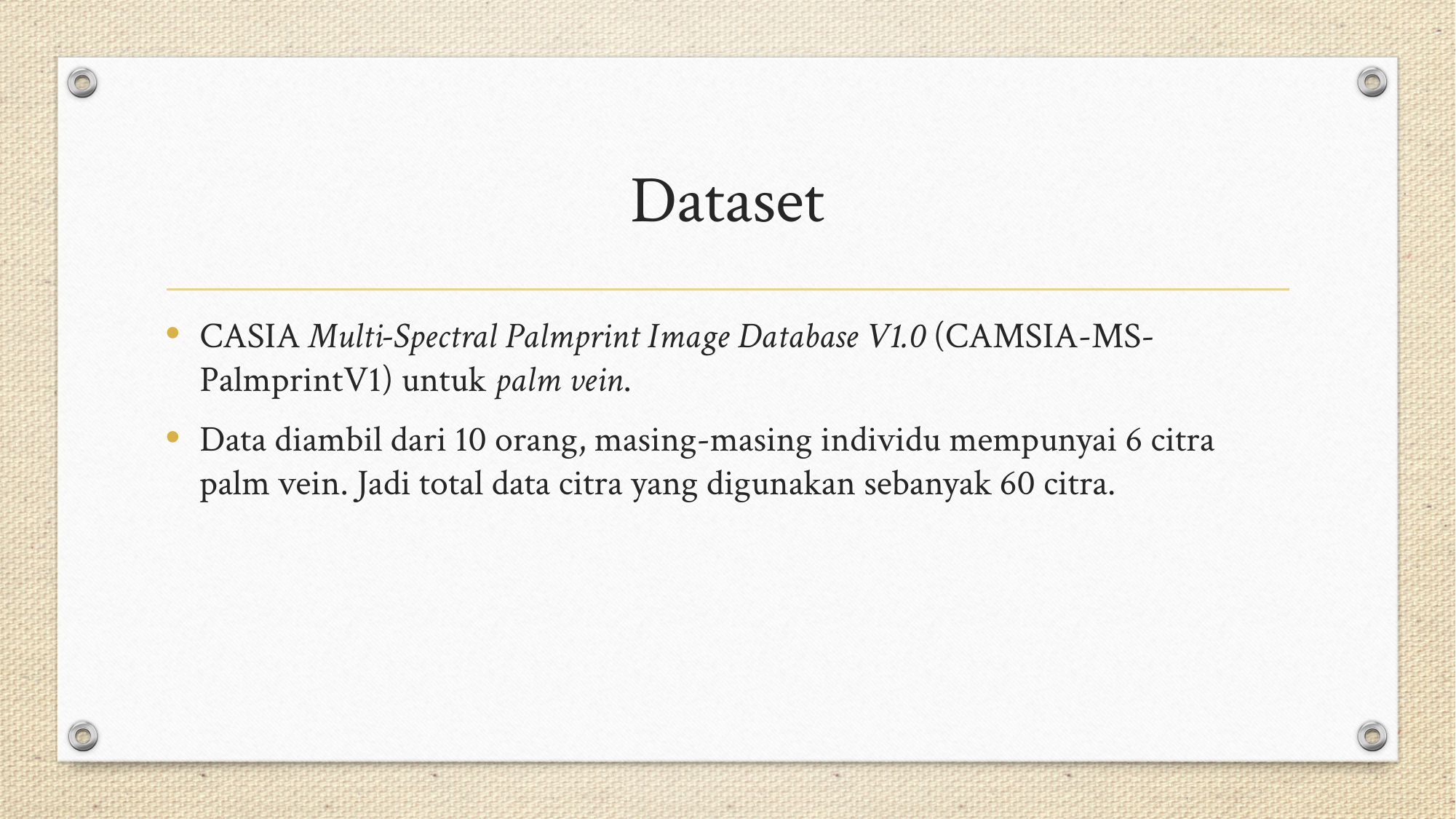

# Dataset
CASIA Multi-Spectral Palmprint Image Database V1.0 (CAMSIA-MS-PalmprintV1) untuk palm vein.
Data diambil dari 10 orang, masing-masing individu mempunyai 6 citra palm vein. Jadi total data citra yang digunakan sebanyak 60 citra.